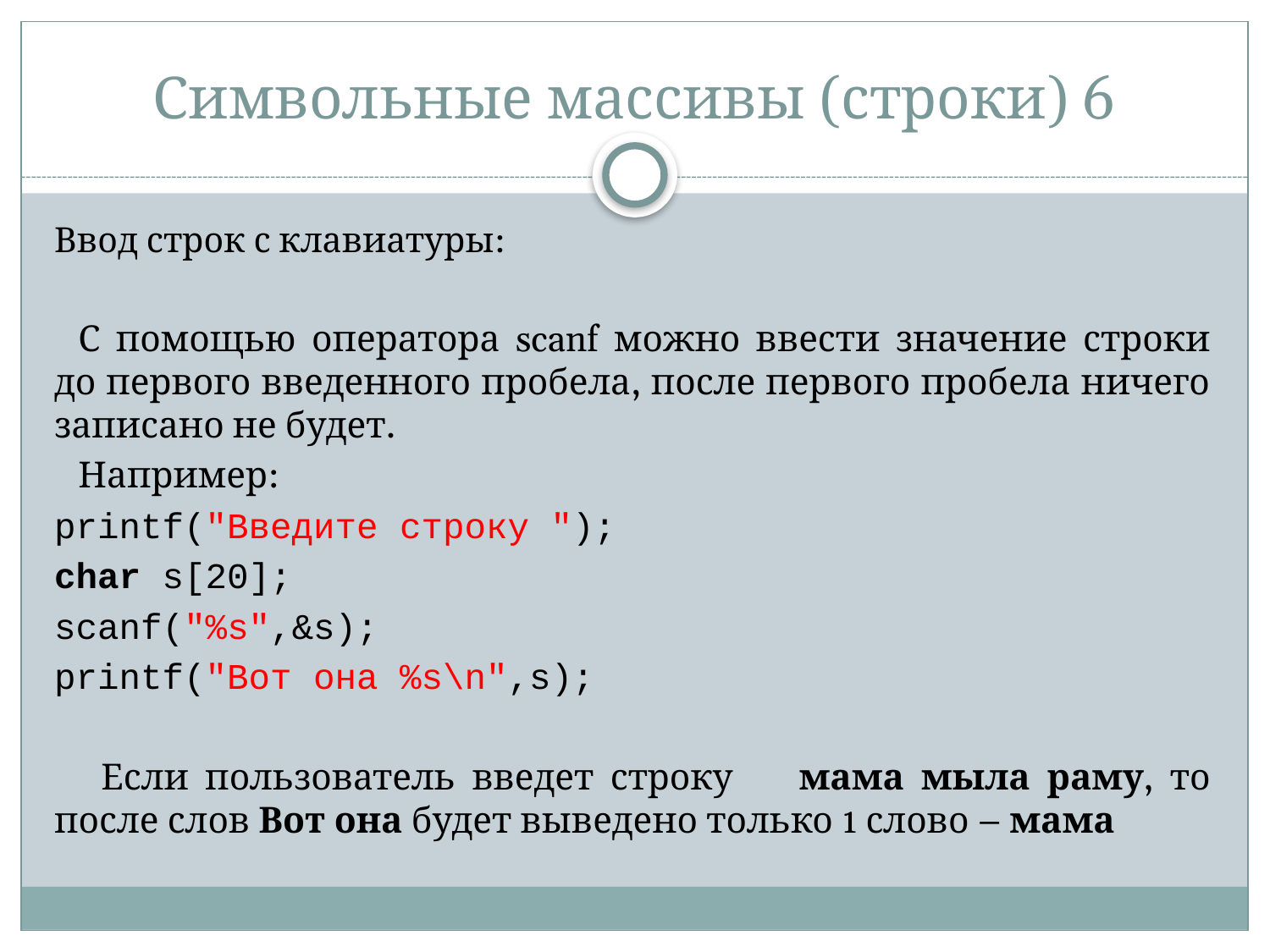

# Символьные массивы (строки) 6
Ввод строк с клавиатуры:

С помощью оператора scanf можно ввести значение строки до первого введенного пробела, после первого пробела ничего записано не будет.
Например:
printf("Введите строку ");
char s[20];
scanf("%s",&s);
printf("Вот она %s\n",s);

Если пользователь введет строку    мама мыла раму, то после слов Вот она будет выведено только 1 слово – мама